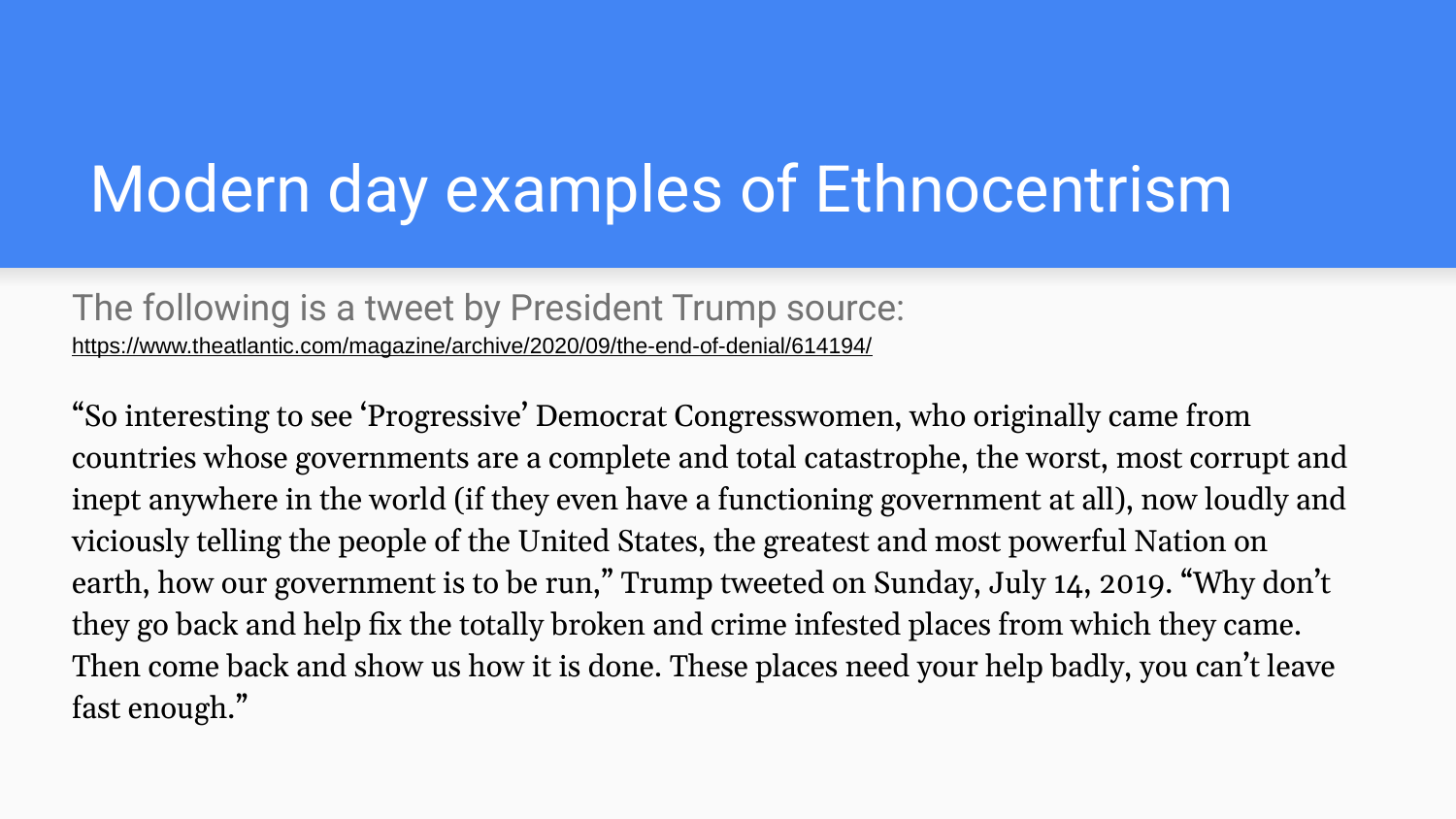

# Modern day examples of Ethnocentrism
The following is a tweet by President Trump source: https://www.theatlantic.com/magazine/archive/2020/09/the-end-of-denial/614194/
“So interesting to see ‘Progressive’ Democrat Congresswomen, who originally came from countries whose governments are a complete and total catastrophe, the worst, most corrupt and inept anywhere in the world (if they even have a functioning government at all), now loudly and viciously telling the people of the United States, the greatest and most powerful Nation on earth, how our government is to be run,” Trump tweeted on Sunday, July 14, 2019. “Why don’t they go back and help fix the totally broken and crime infested places from which they came. Then come back and show us how it is done. These places need your help badly, you can’t leave fast enough.”